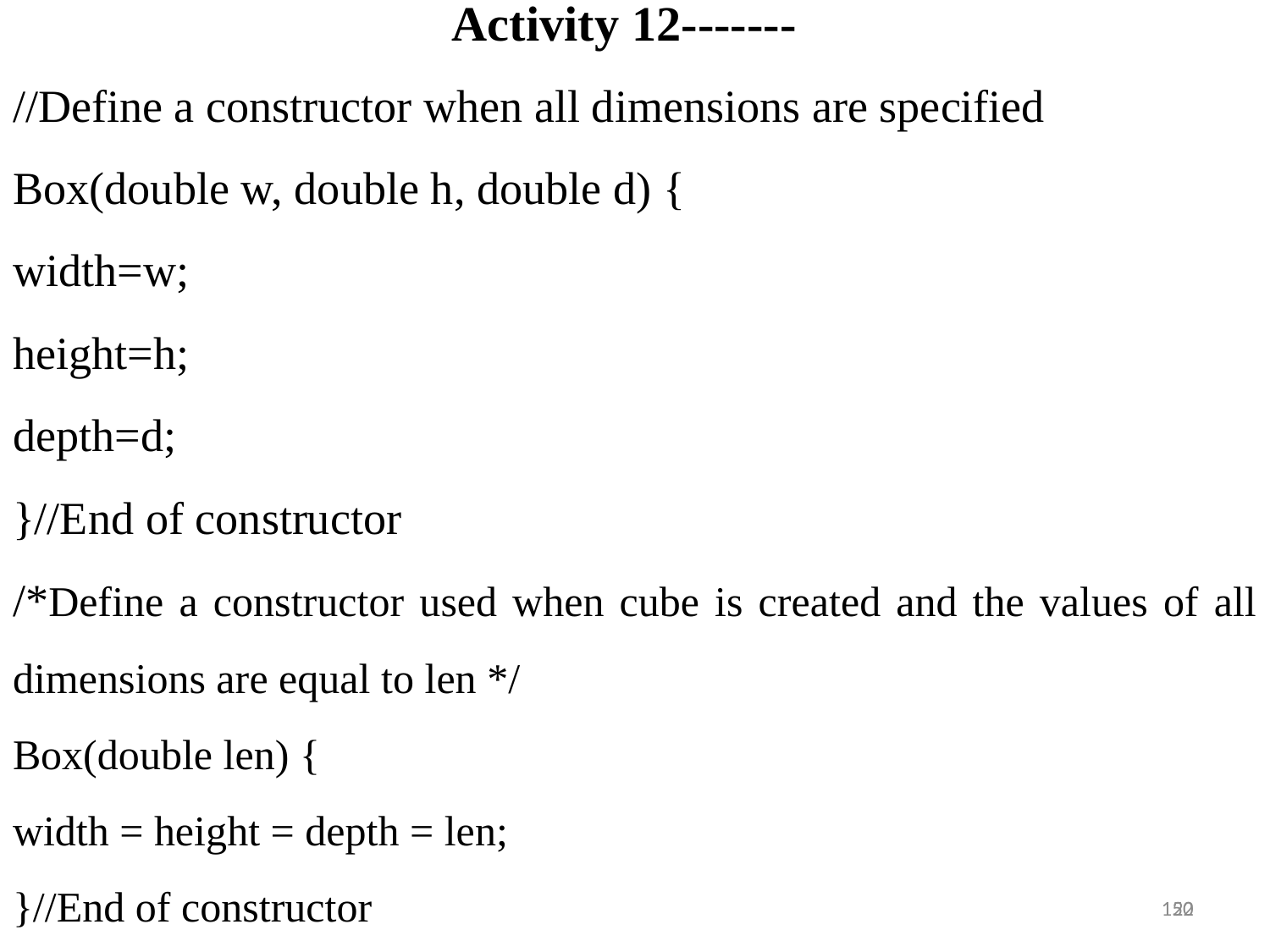

Activity 12-------
//Define a constructor when all dimensions are specified
Box(double w, double h, double d) {
width=w;
height=h;
depth=d;
}//End of constructor
/*Define a constructor used when cube is created and the values of all dimensions are equal to len */
Box(double len) {
width = height = depth = len;
}//End of constructor

22
150